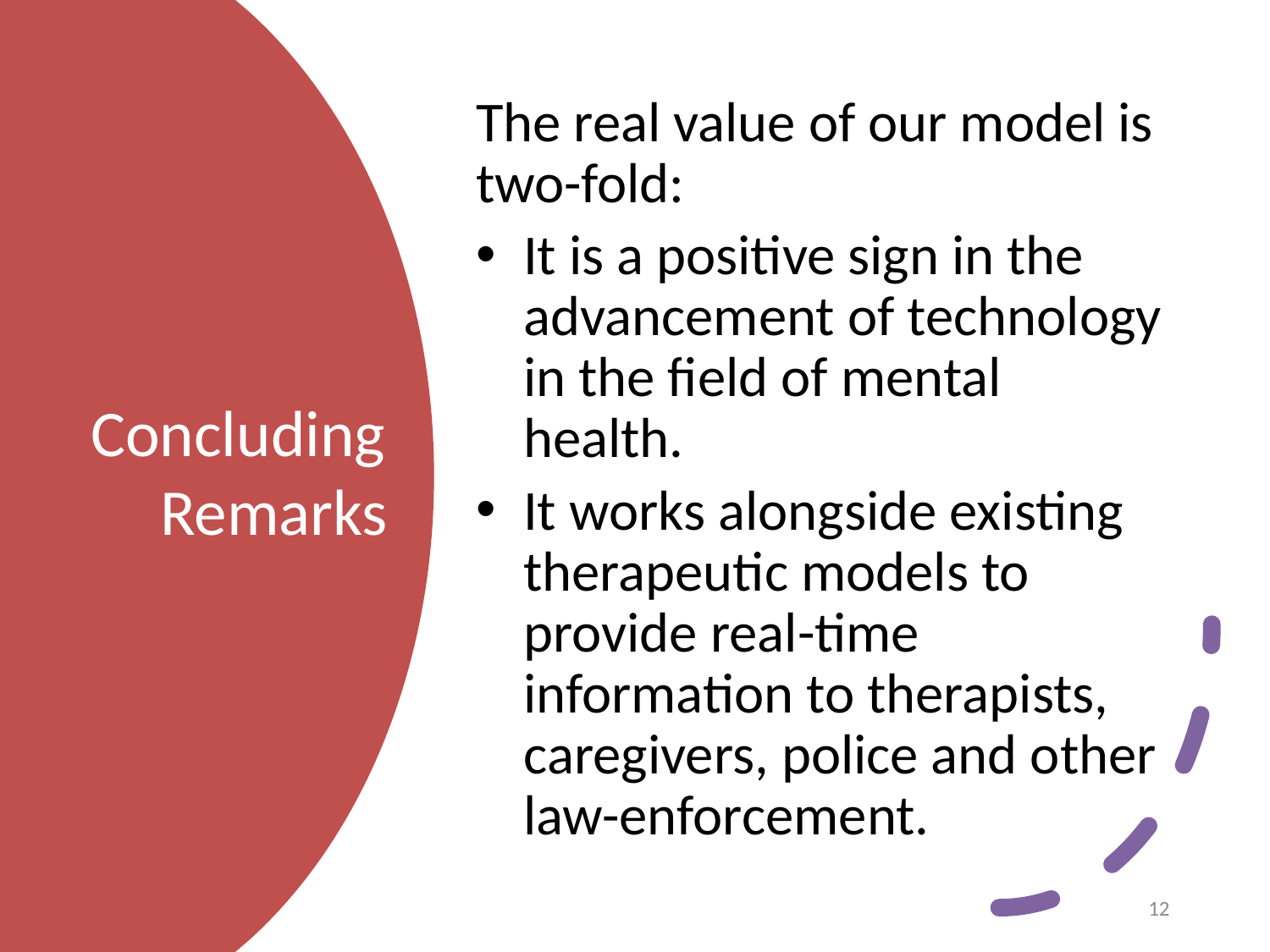

The real value of our model is two-fold:
It is a positive sign in the advancement of technology in the field of mental health.
It works alongside existing therapeutic models to provide real-time information to therapists, caregivers, police and other law-enforcement.
# Concluding Remarks

12